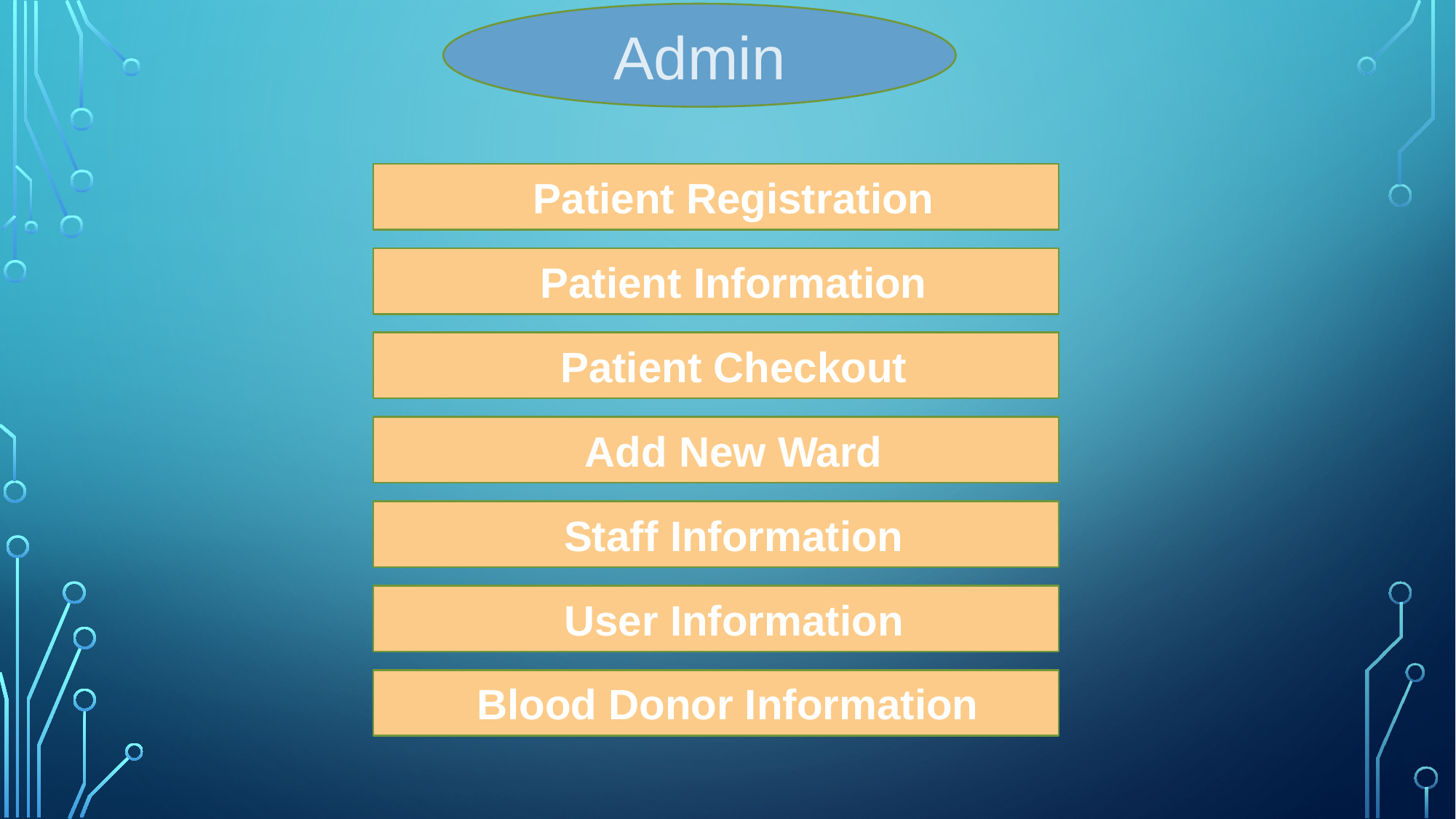

Admin
   Patient Registration
   Patient Information
   Patient Checkout
   Add New Ward
   Staff Information
   User Information
  Blood Donor Information